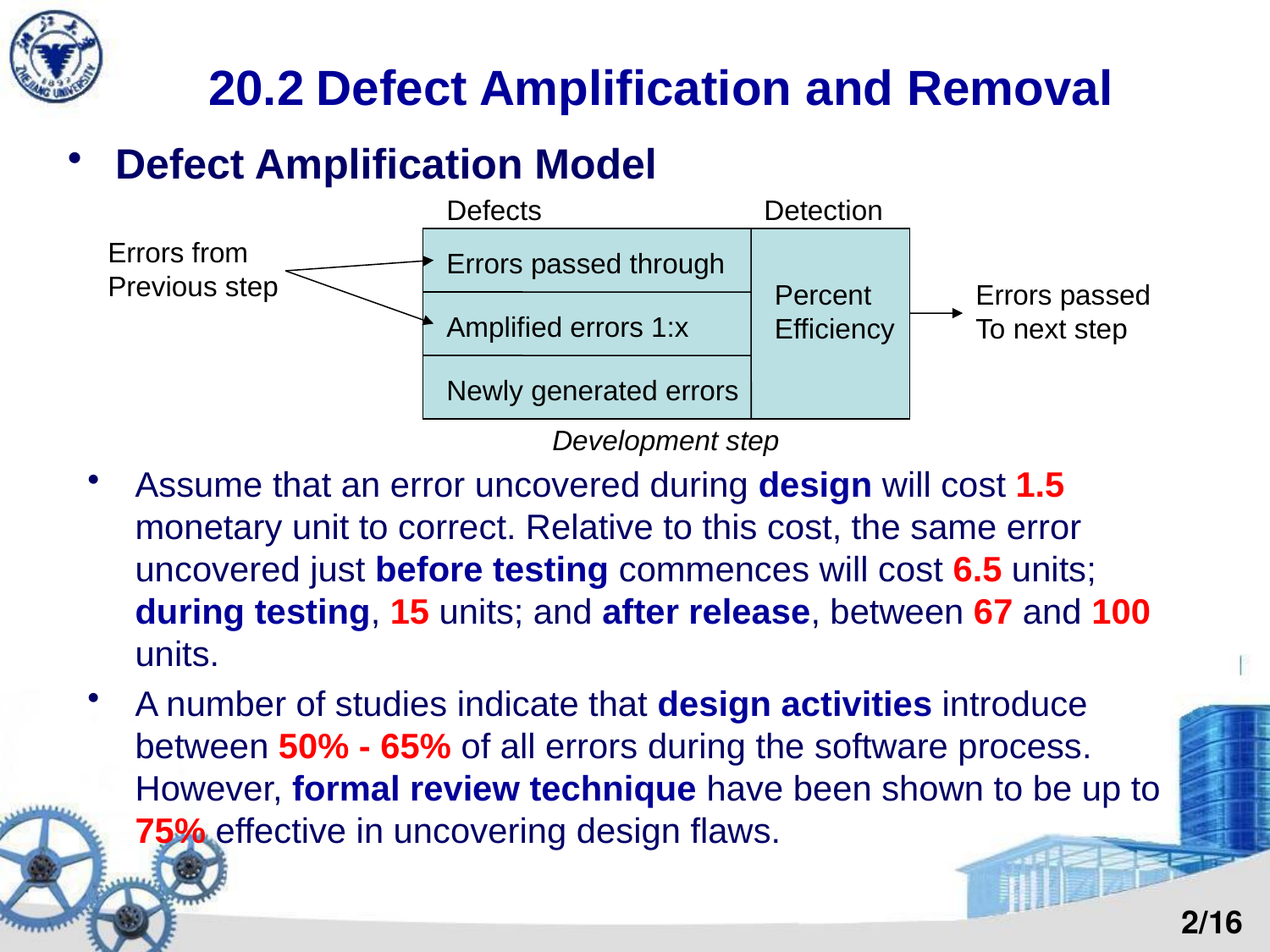

# 20.2 Defect Amplification and Removal
Defect Amplification Model
Defects
Detection
Errors from
Previous step

Errors passed through

Percent
Efficiency
Errors passed
To next step

Amplified errors 1:x

Newly generated errors
Development step
Assume that an error uncovered during design will cost 1.5 monetary unit to correct. Relative to this cost, the same error uncovered just before testing commences will cost 6.5 units; during testing, 15 units; and after release, between 67 and 100 units.
A number of studies indicate that design activities introduce between 50% - 65% of all errors during the software process. However, formal review technique have been shown to be up to 75% effective in uncovering design flaws.
2/16